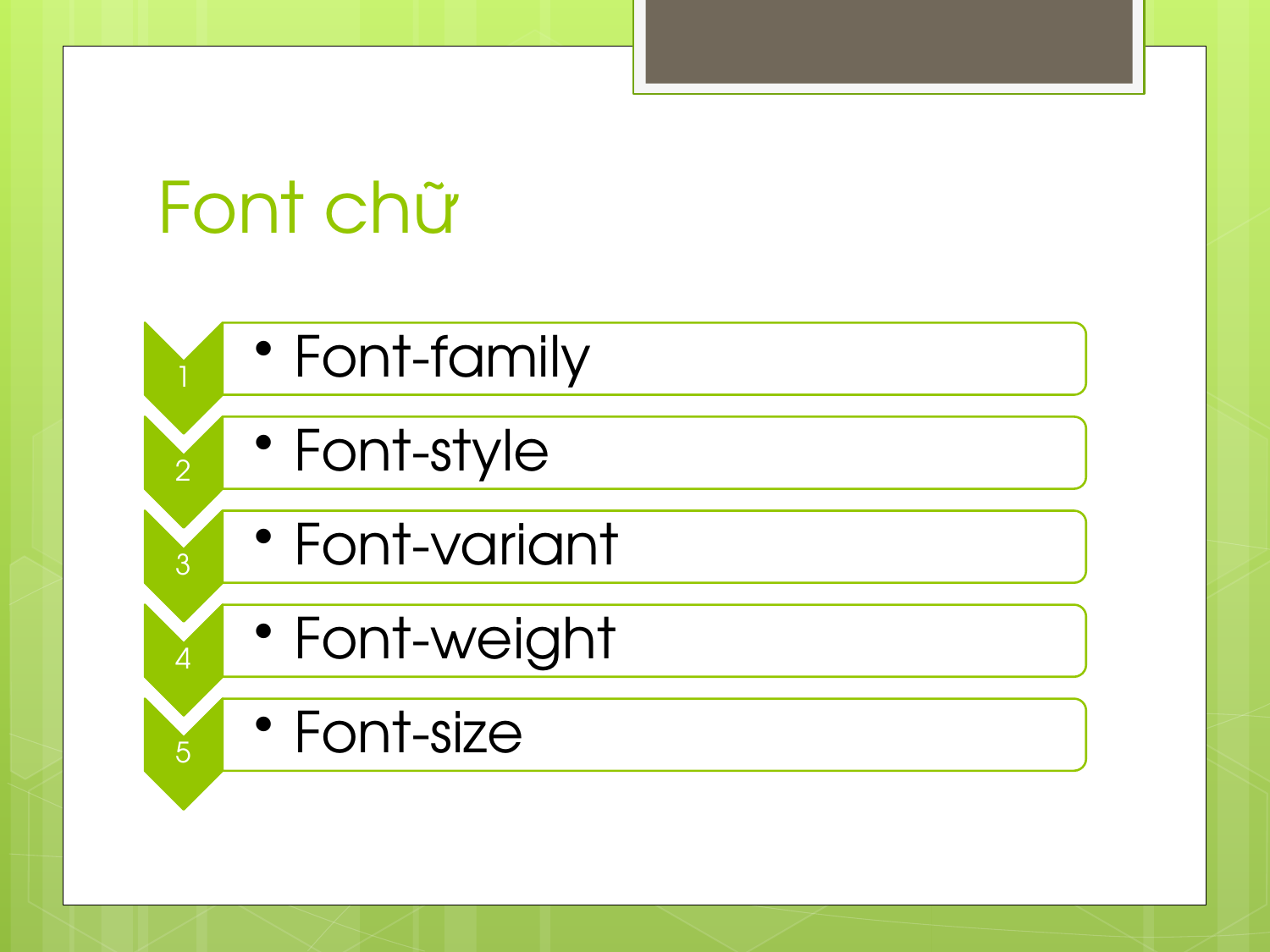

# Font chữ

1
Font-family
2
Font-style
3
Font-variant
4
Font-weight
5
Font-size